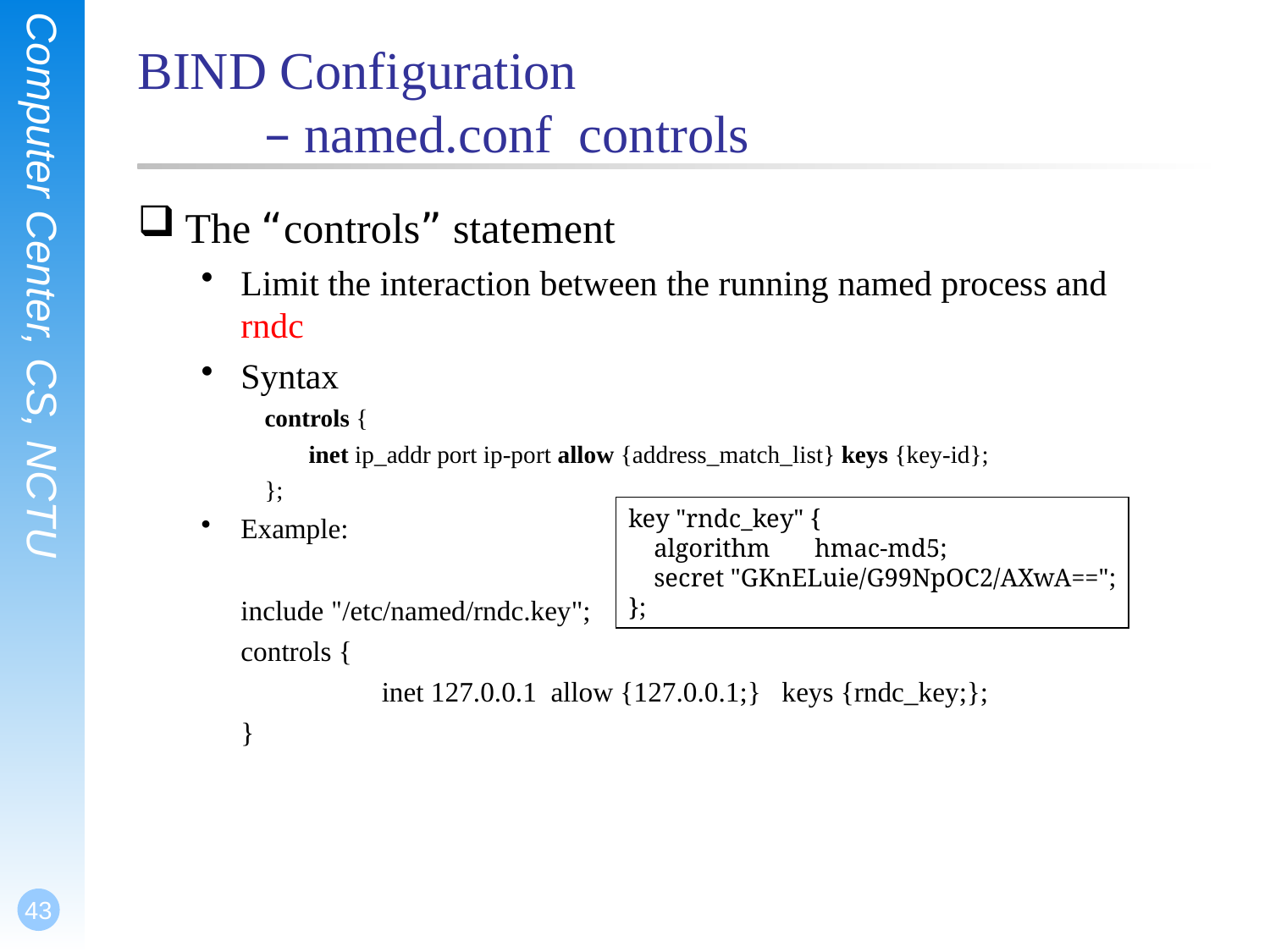

# BIND Configuration – named.conf  controls
The “controls” statement
Limit the interaction between the running named process and rndc
Syntax
controls {
	  inet ip_addr port ip-port allow {address_match_list} keys {key-id};
};
Example:

	include "/etc/named/rndc.key";
	controls {
		  inet 127.0.0.1  allow {127.0.0.1;}   keys {rndc_key;};
	}
key "rndc_key" {
    algorithm       hmac-md5;
    secret "GKnELuie/G99NpOC2/AXwA==";
};